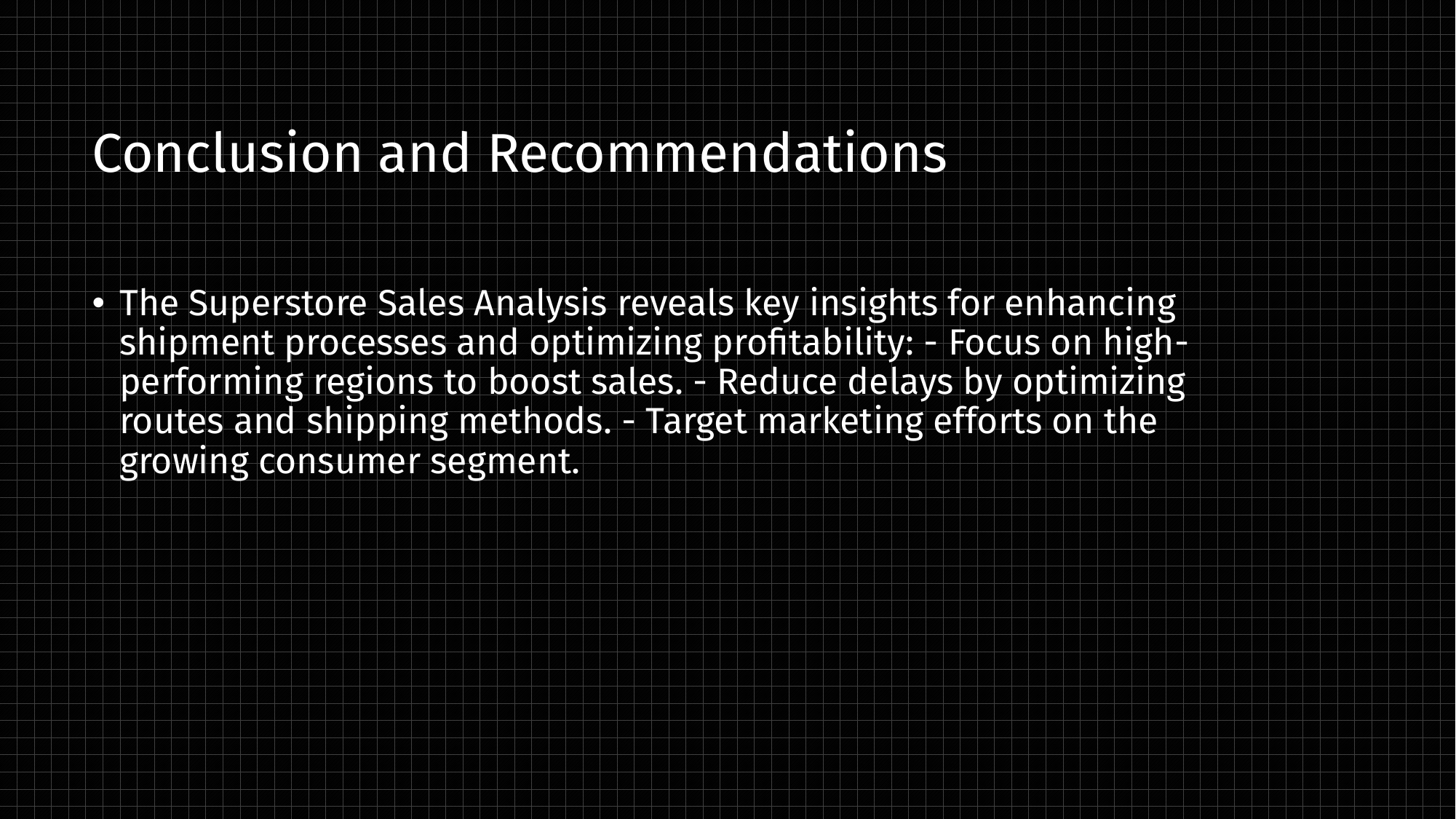

# Conclusion and Recommendations
The Superstore Sales Analysis reveals key insights for enhancing shipment processes and optimizing profitability: - Focus on high-performing regions to boost sales. - Reduce delays by optimizing routes and shipping methods. - Target marketing efforts on the growing consumer segment.